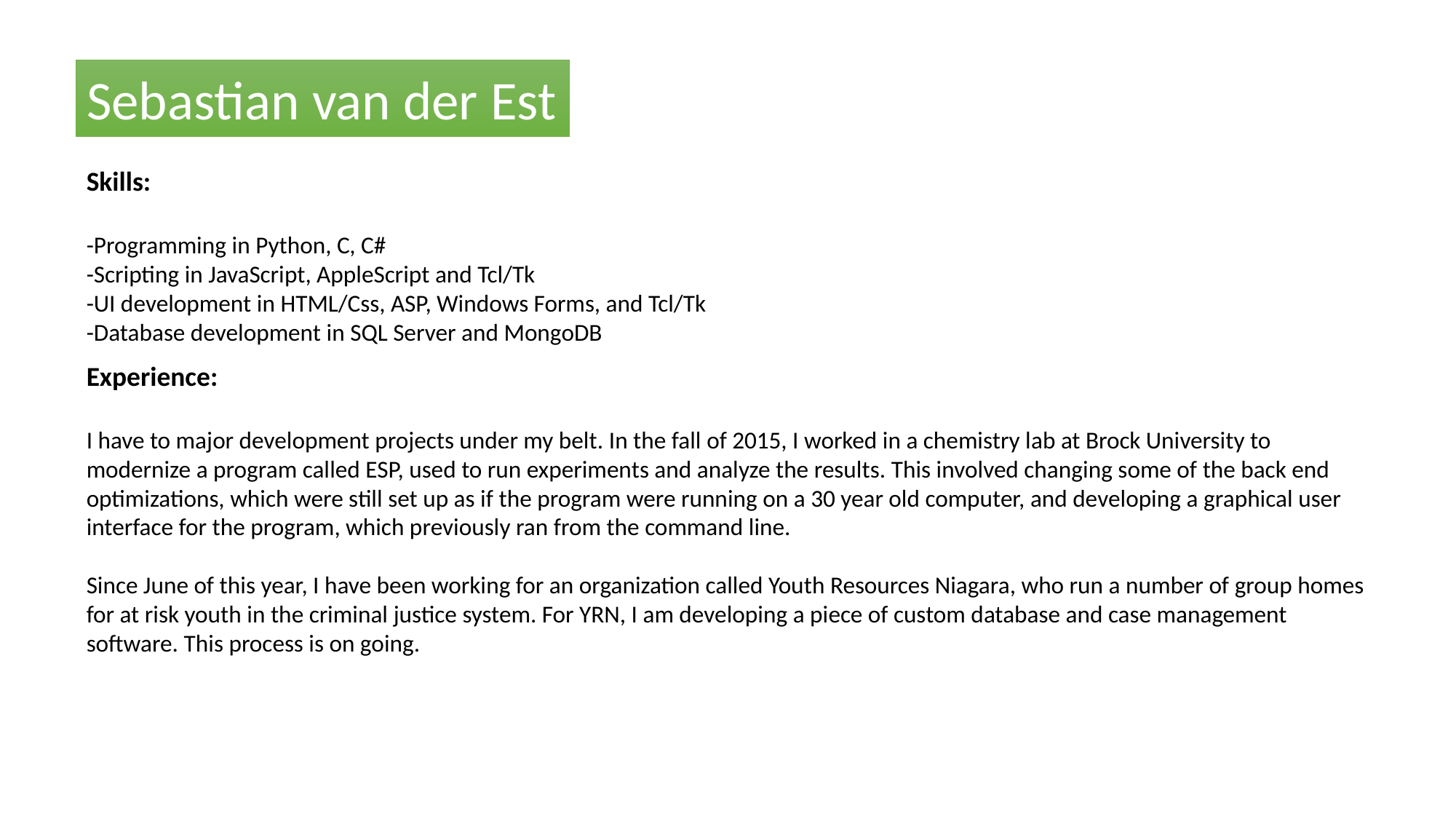

Sebastian van der Est
Skills:

-Programming in Python, C, C#
-Scripting in JavaScript, AppleScript and Tcl/Tk
-UI development in HTML/Css, ASP, Windows Forms, and Tcl/Tk
-Database development in SQL Server and MongoDB
Experience:

I have to major development projects under my belt. In the fall of 2015, I worked in a chemistry lab at Brock University to modernize a program called ESP, used to run experiments and analyze the results. This involved changing some of the back end optimizations, which were still set up as if the program were running on a 30 year old computer, and developing a graphical user interface for the program, which previously ran from the command line.

Since June of this year, I have been working for an organization called Youth Resources Niagara, who run a number of group homes for at risk youth in the criminal justice system. For YRN, I am developing a piece of custom database and case management software. This process is on going.